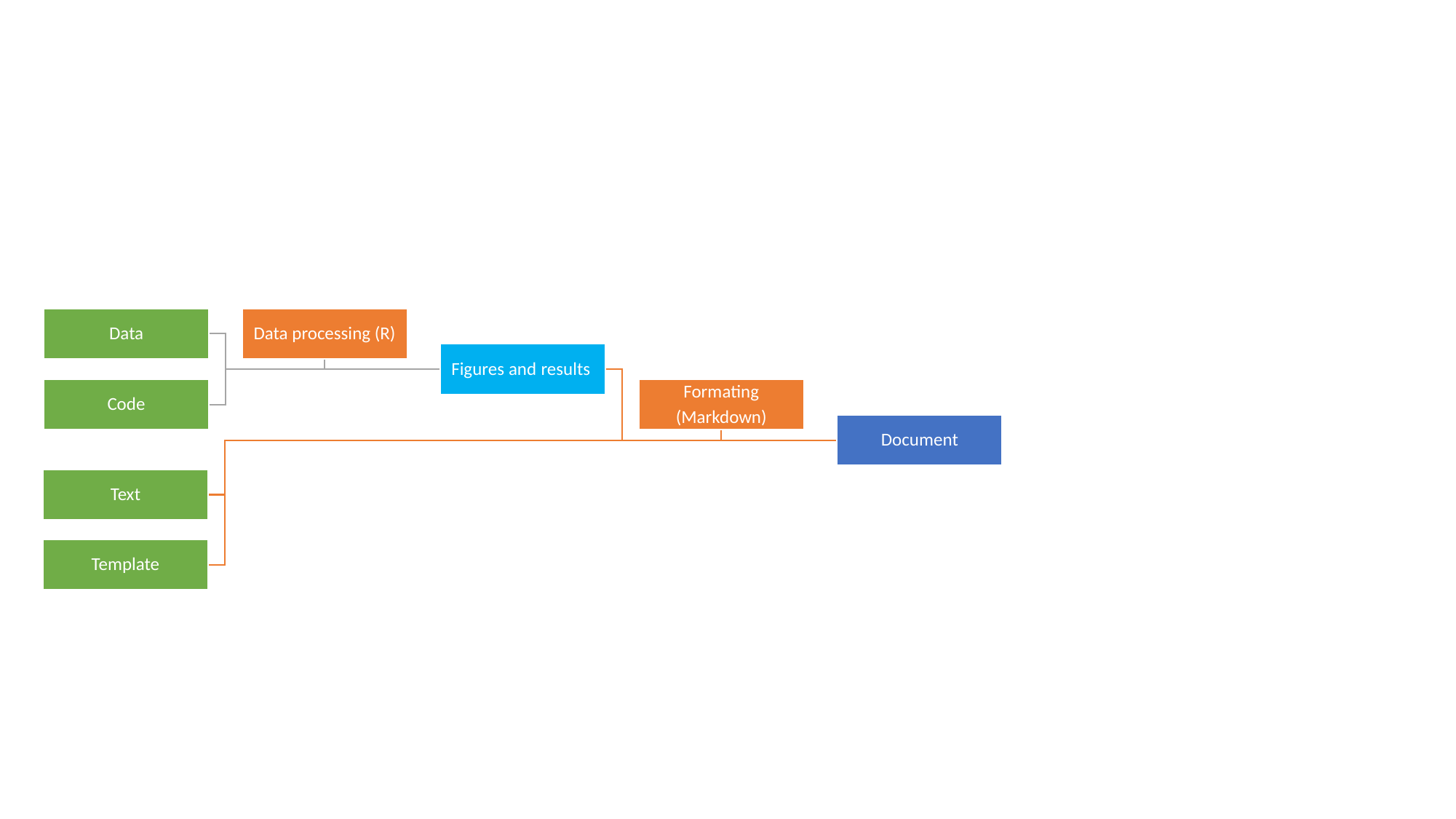

Document
Figures and results
Data
Code
Data processing (R)
Text
Template
Formating
(Markdown)